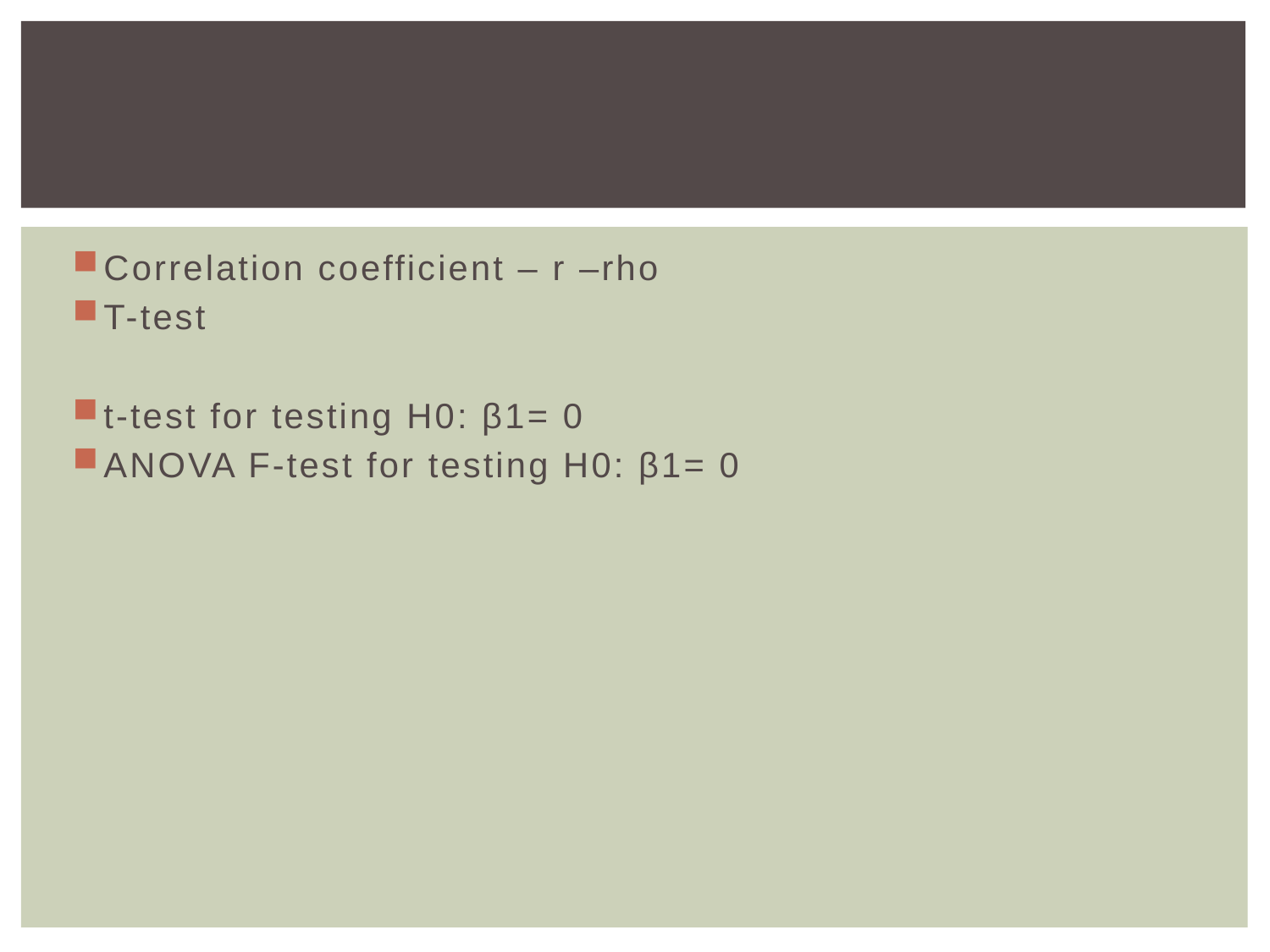

#
Correlation coefficient – r –rho
T-test

t-test for testing H0: β1= 0
ANOVA F-test for testing H0: β1= 0